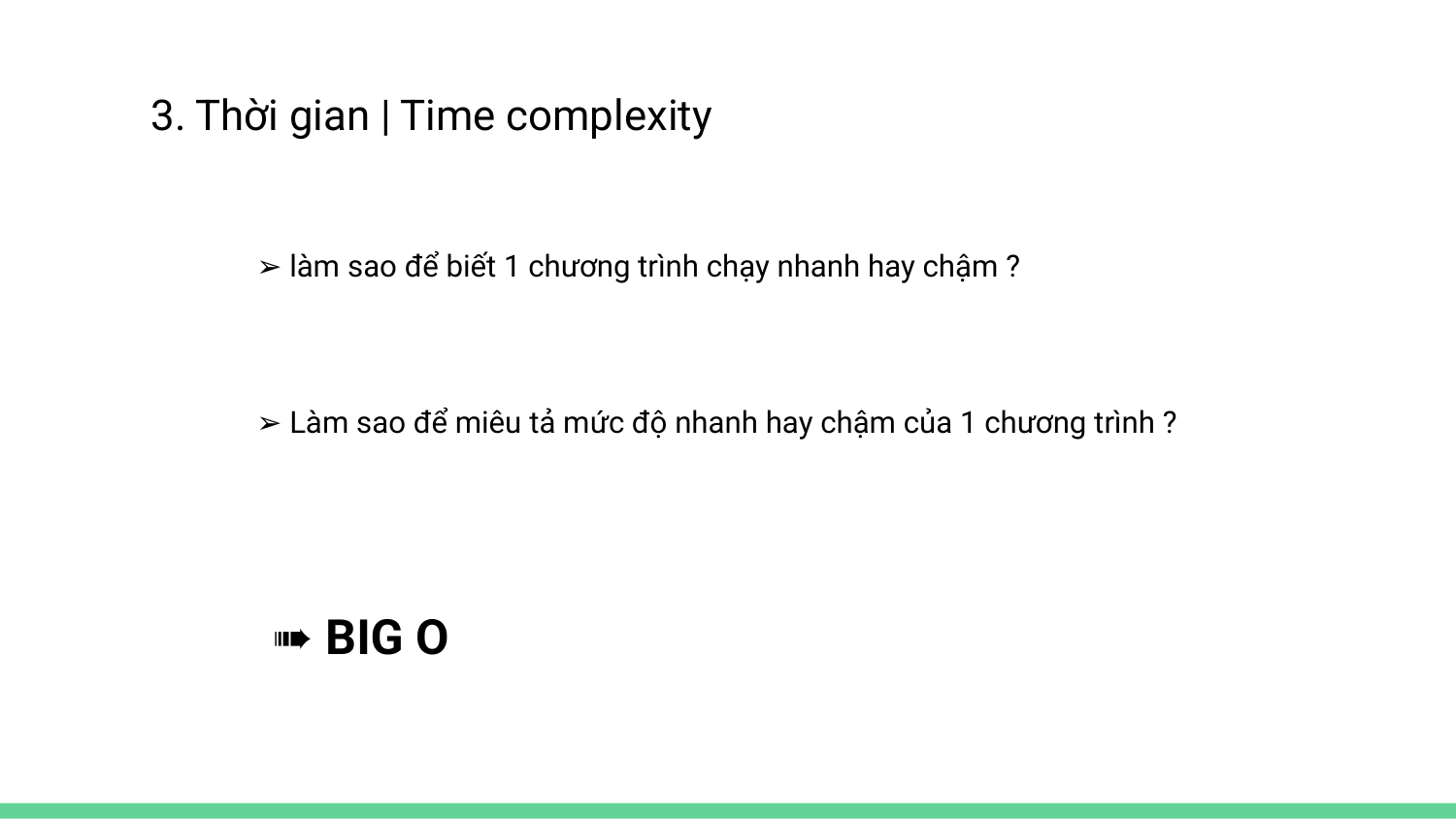

3. Thời gian | Time complexity

➢ làm sao để biết 1 chương trình chạy nhanh hay chậm ?
➢ Làm sao để miêu tả mức độ nhanh hay chậm của 1 chương trình ?
➠ BIG O